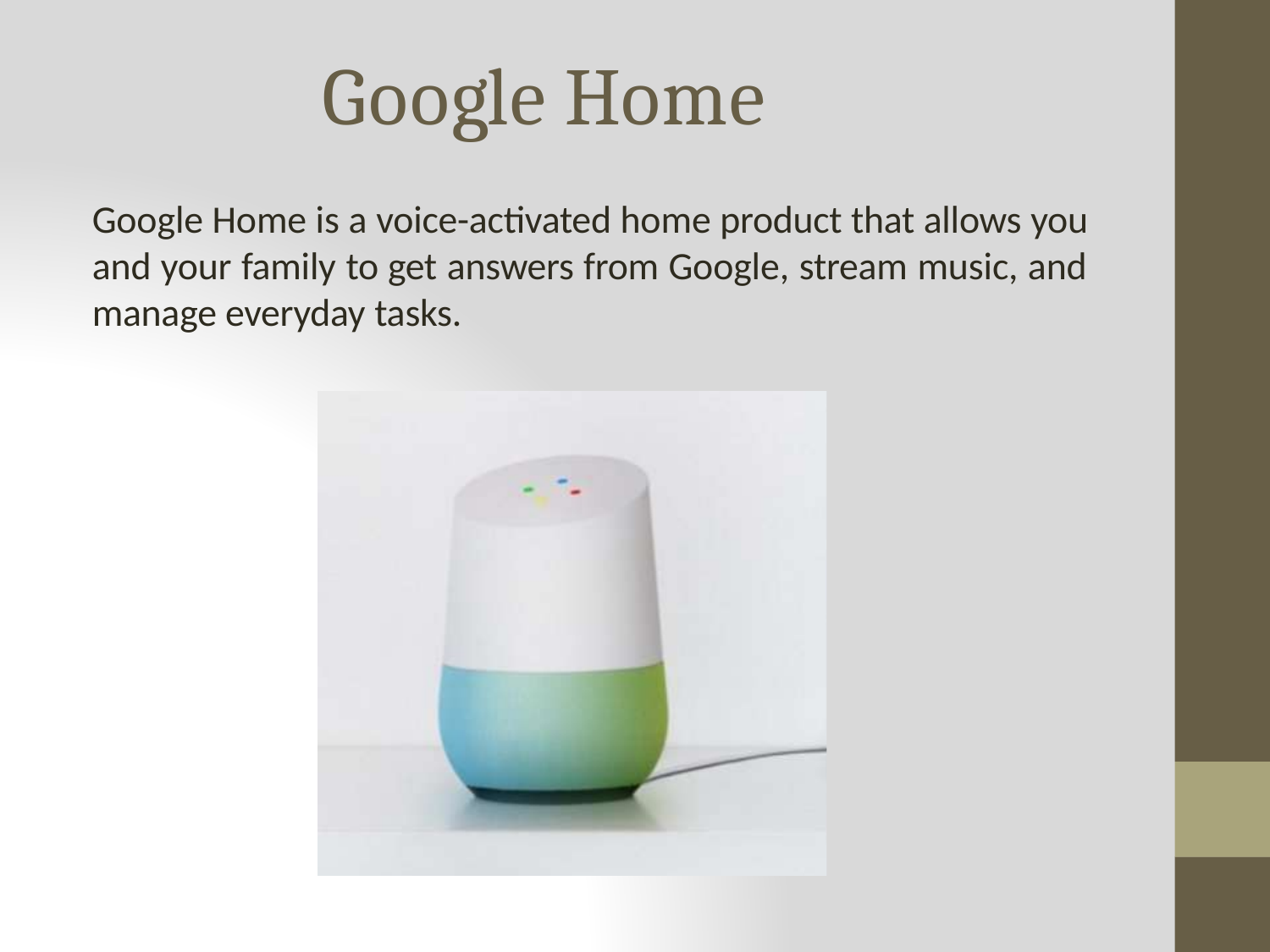

Google Home
Google Home is a voice-activated home product that allows you  and your family to get answers from Google, stream music, and  manage everyday tasks.